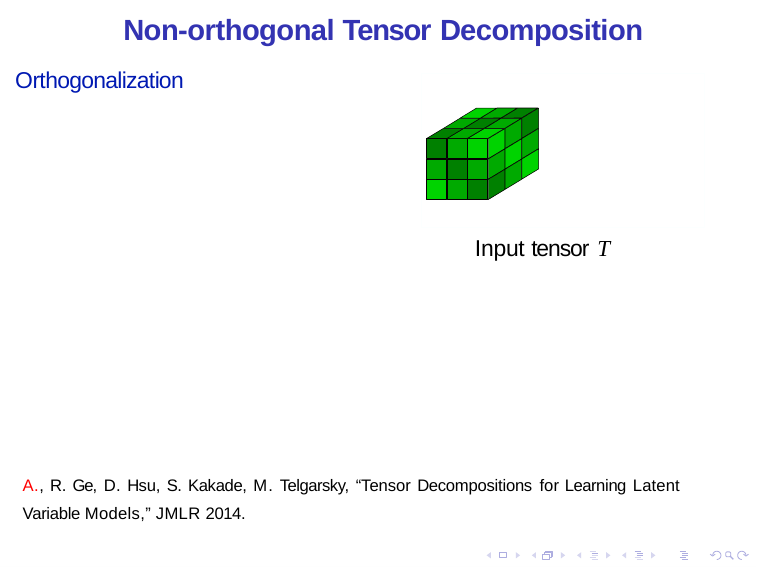

Non-orthogonal Tensor Decomposition
Orthogonalization

Input tensor T
A., R. Ge, D. Hsu, S. Kakade, M. Telgarsky, “Tensor Decompositions for Learning Latent
Variable Models,” JMLR 2014.